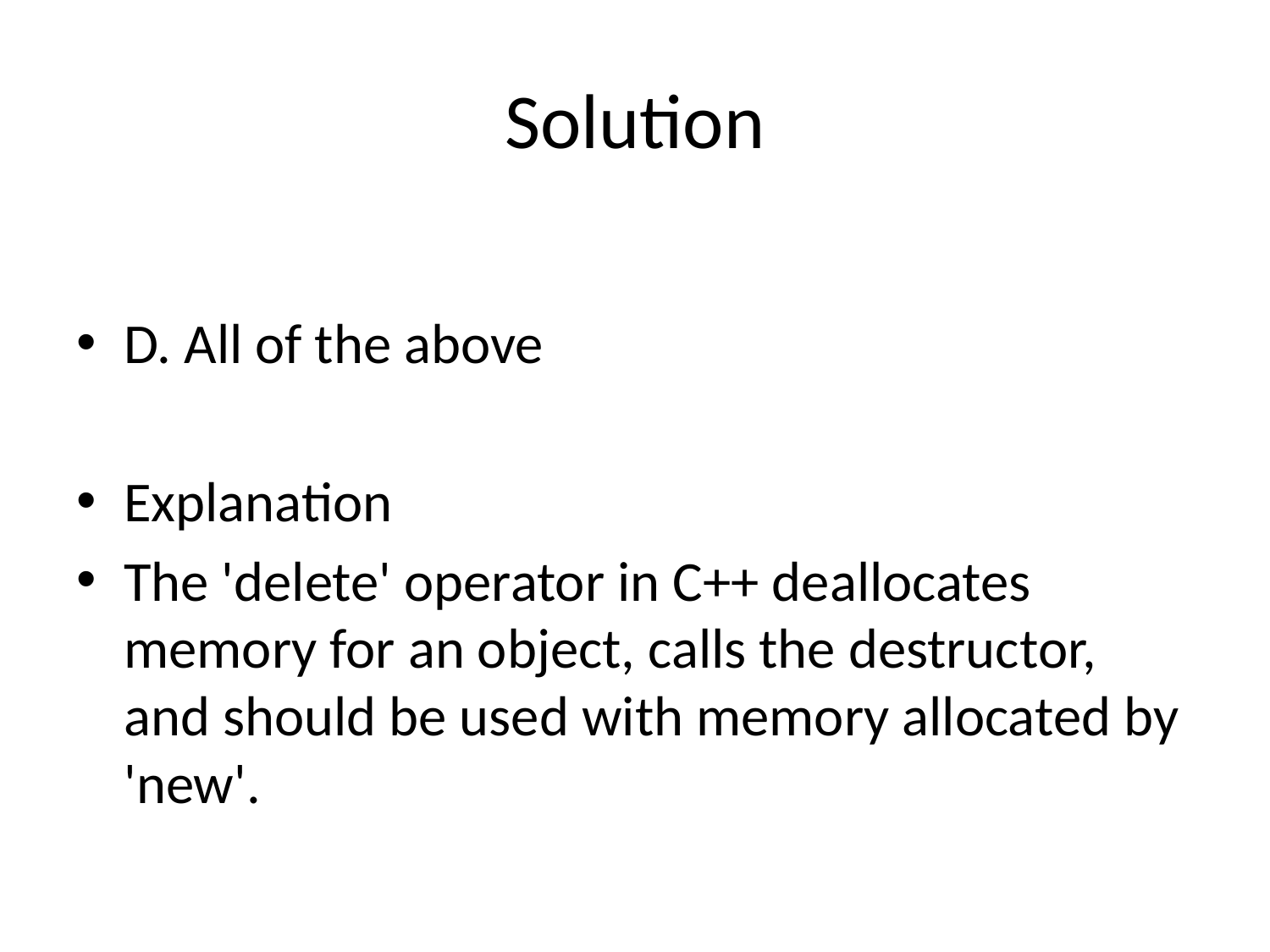

# Solution

D. All of the above

Explanation
The 'delete' operator in C++ deallocates memory for an object, calls the destructor, and should be used with memory allocated by 'new'.